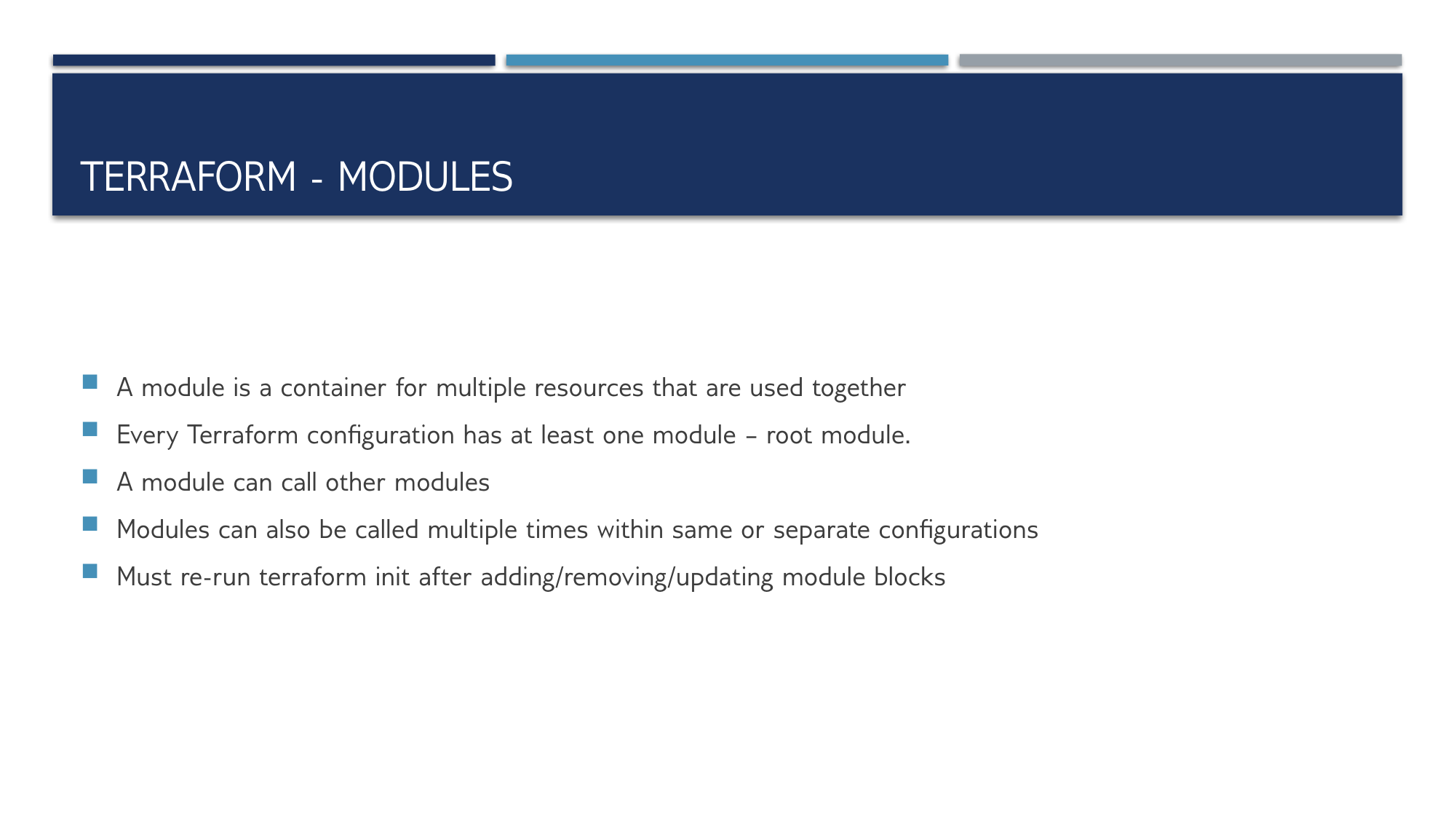

# Terraform - Modules
A module is a container for multiple resources that are used together
Every Terraform configuration has at least one module – root module.
A module can call other modules
Modules can also be called multiple times within same or separate configurations
Must re-run terraform init after adding/removing/updating module blocks